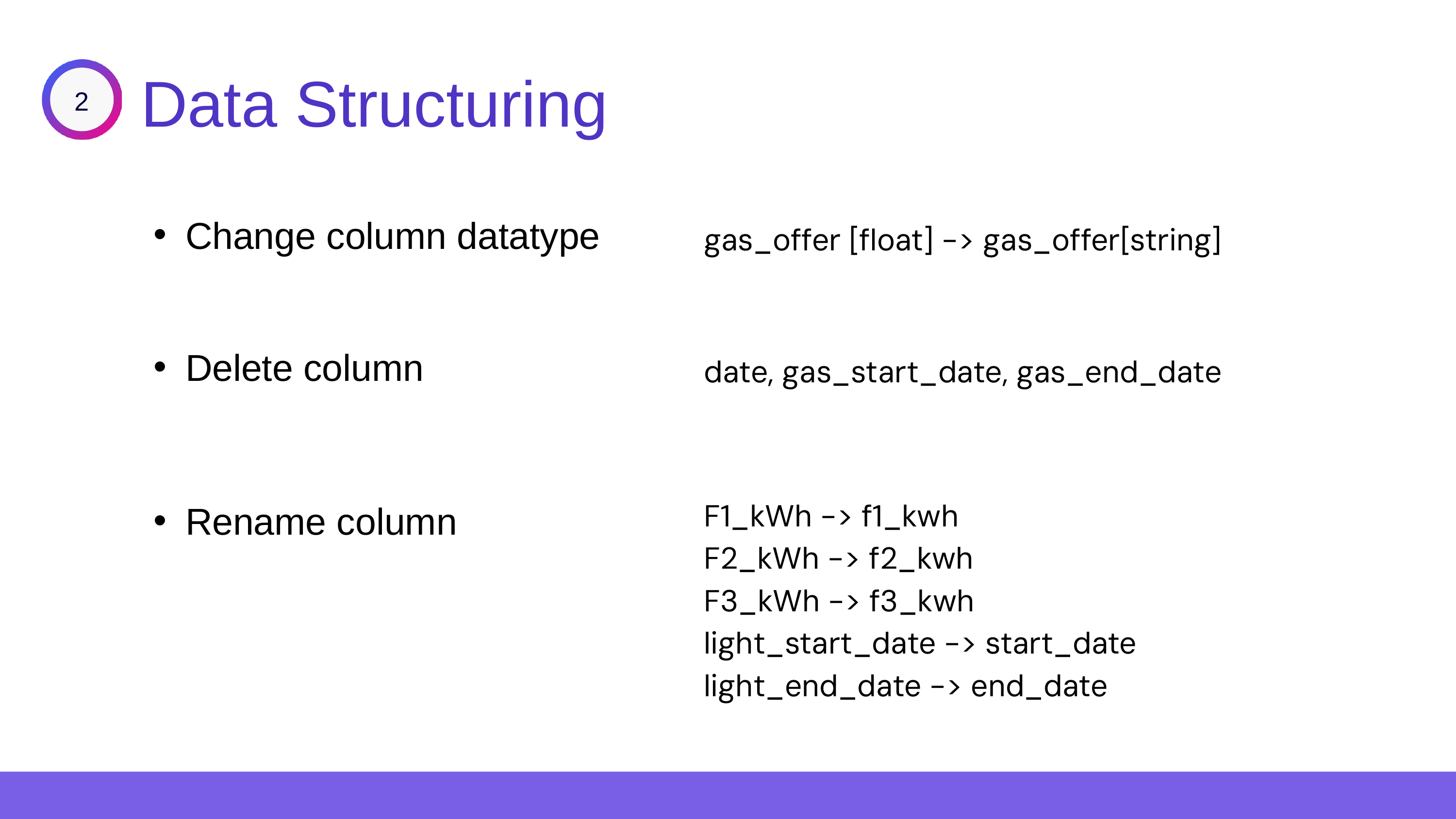

Data Structuring

2
Change column datatype
gas_offer [float] -> gas_offer[string]
Delete column
date, gas_start_date, gas_end_date
Rename column
F1_kWh -> f1_kwh
F2_kWh -> f2_kwh
F3_kWh -> f3_kwh
light_start_date -> start_date
light_end_date -> end_date